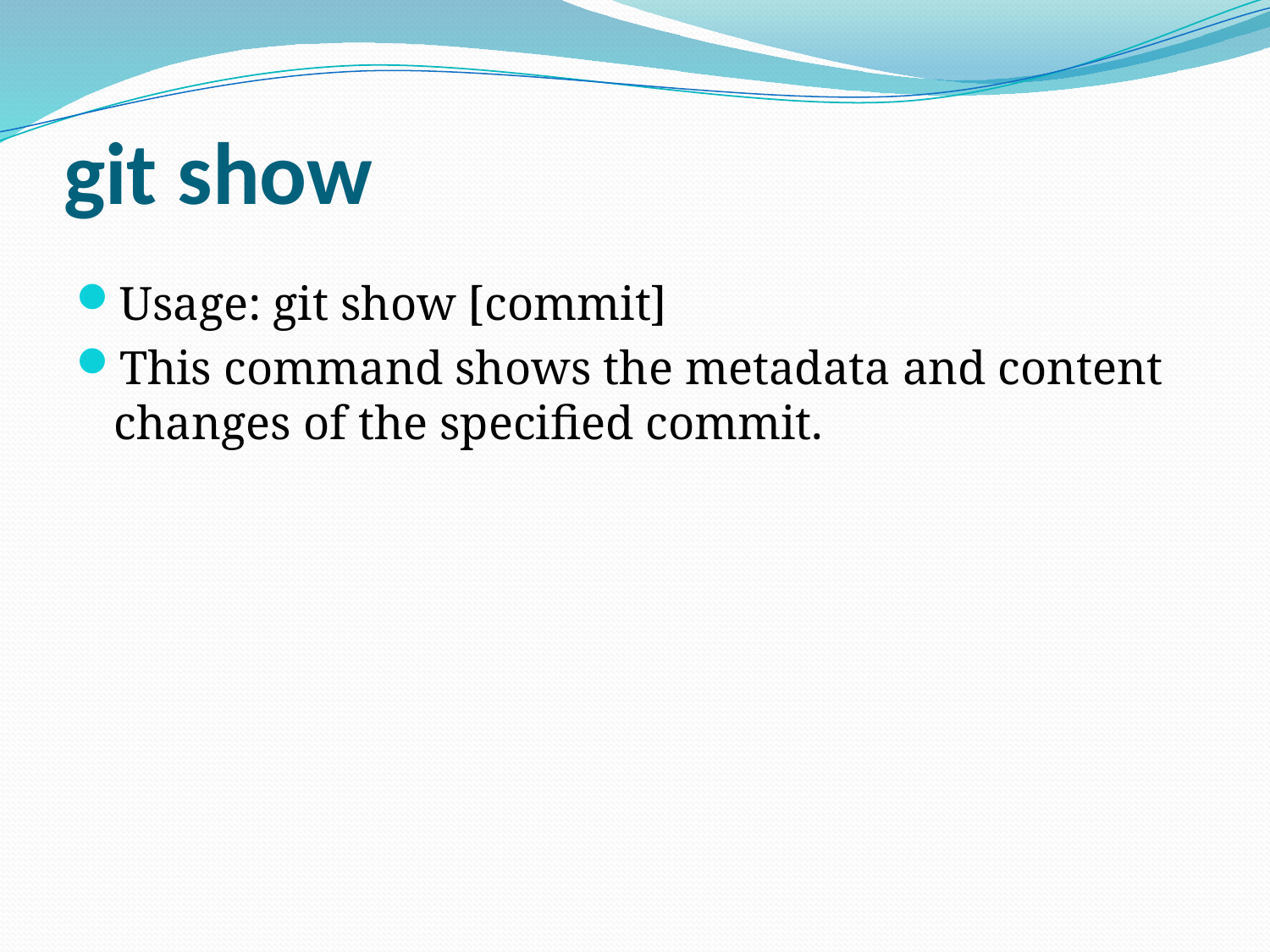

# git show
Usage: git show [commit]
This command shows the metadata and content changes of the specified commit.